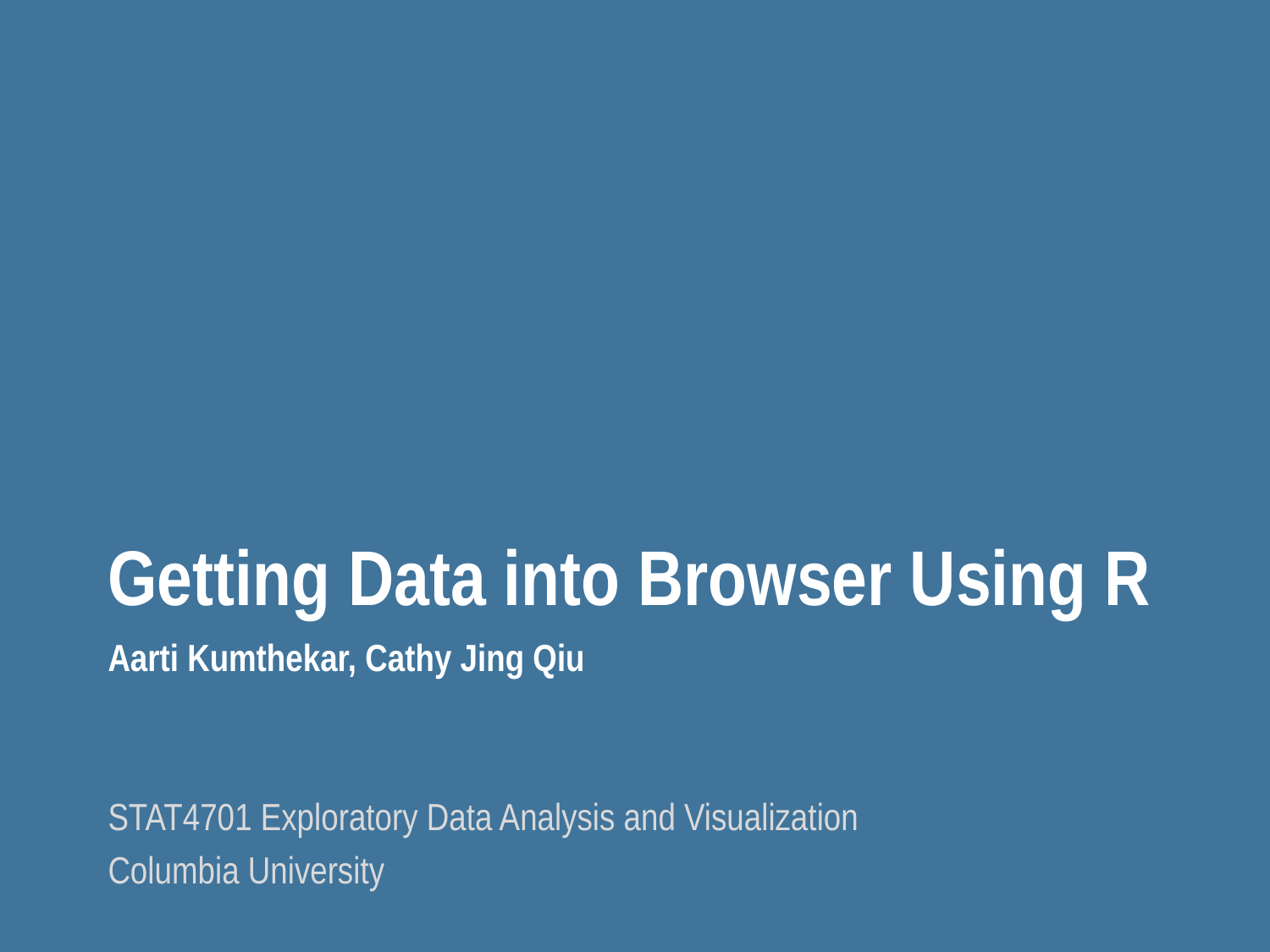

# Getting Data into Browser Using R
Aarti Kumthekar, Cathy Jing Qiu

STAT4701 Exploratory Data Analysis and Visualization
Columbia University